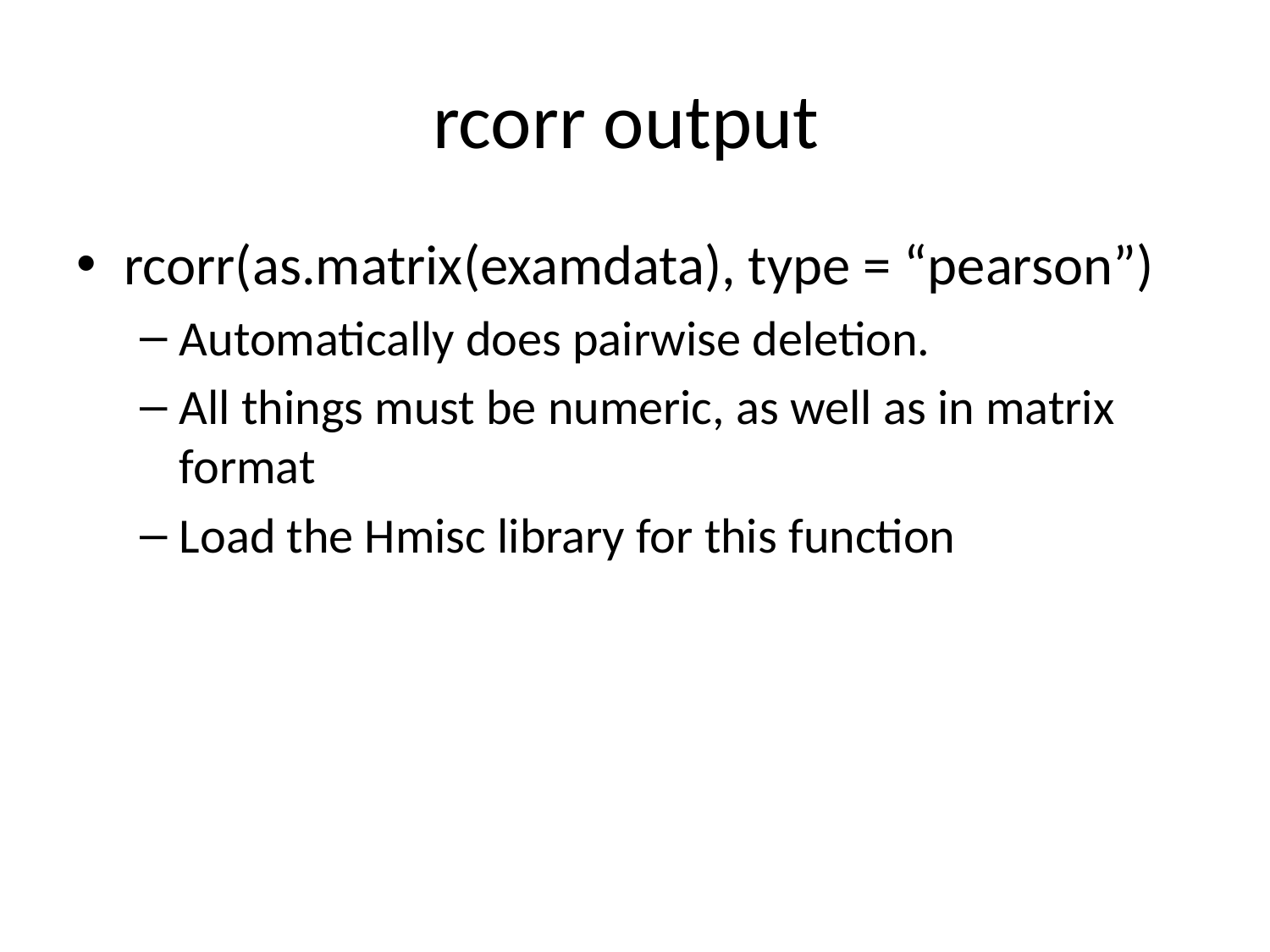

# rcorr output
rcorr(as.matrix(examdata), type = “pearson”)
Automatically does pairwise deletion.
All things must be numeric, as well as in matrix format
Load the Hmisc library for this function